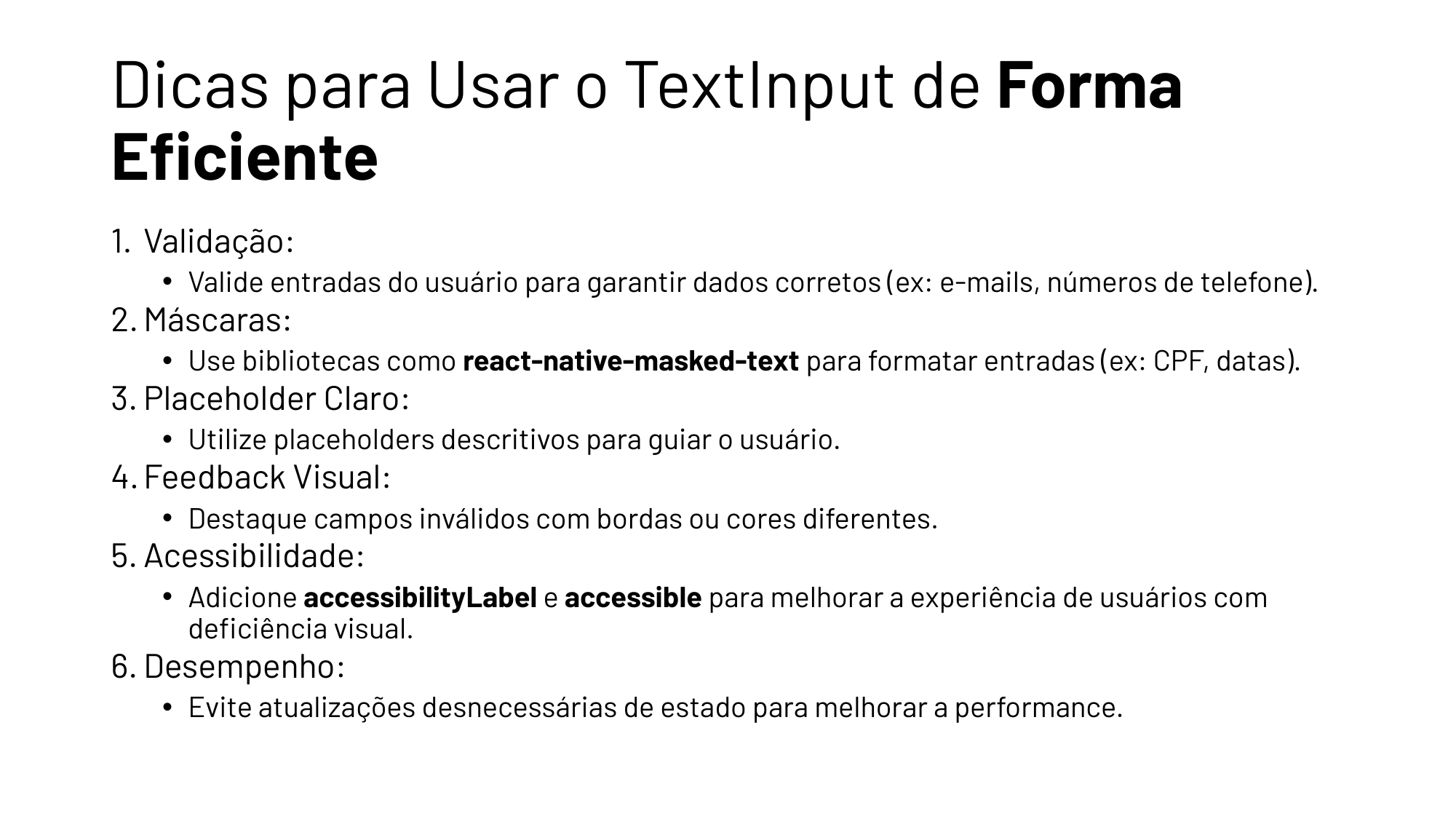

# Dicas para Usar o TextInput de Forma Eficiente
 Validação:
Valide entradas do usuário para garantir dados corretos (ex: e-mails, números de telefone).
 Máscaras:
Use bibliotecas como react-native-masked-text para formatar entradas (ex: CPF, datas).
 Placeholder Claro:
Utilize placeholders descritivos para guiar o usuário.
 Feedback Visual:
Destaque campos inválidos com bordas ou cores diferentes.
 Acessibilidade:
Adicione accessibilityLabel e accessible para melhorar a experiência de usuários com deficiência visual.
 Desempenho:
Evite atualizações desnecessárias de estado para melhorar a performance.